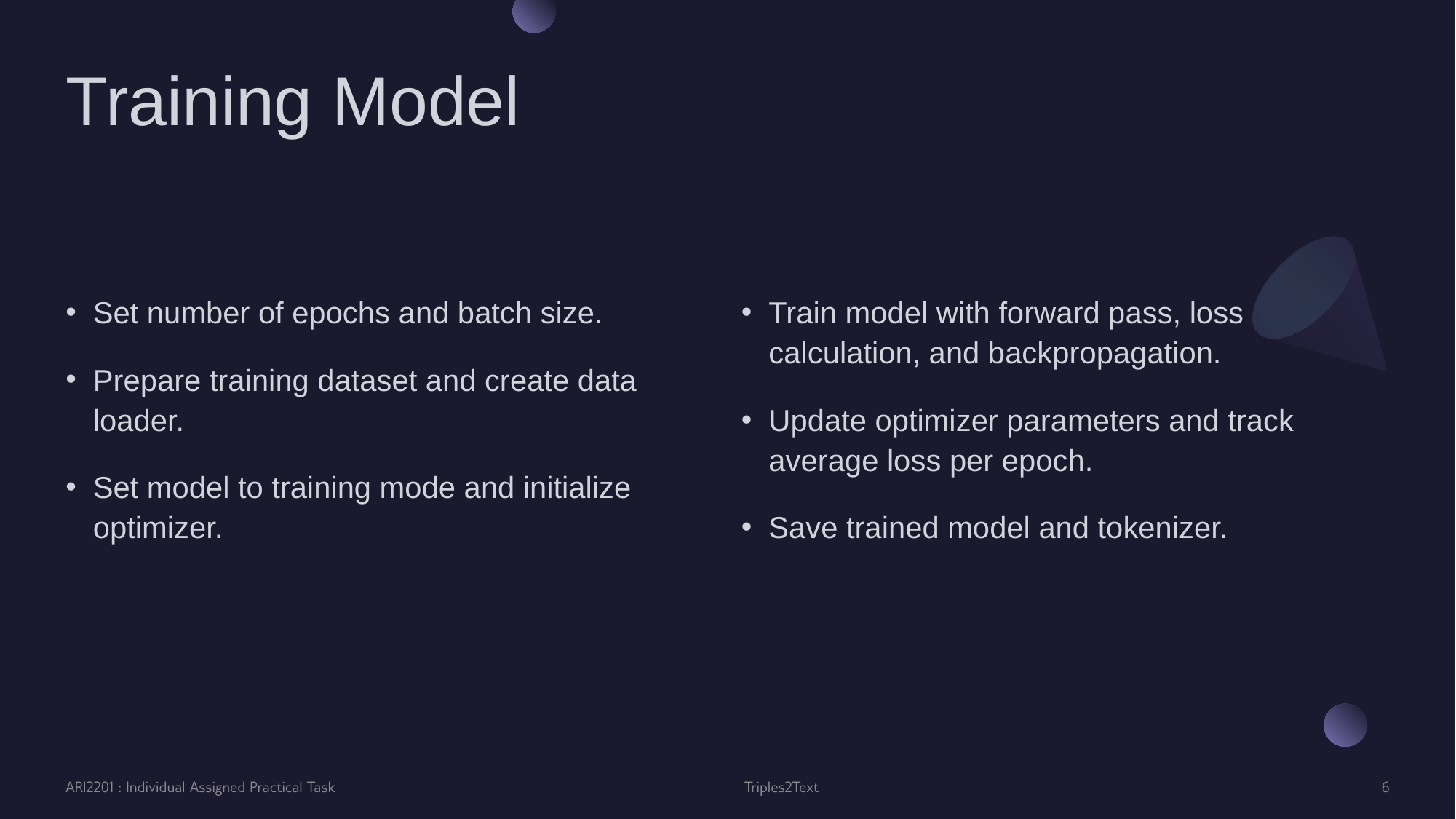

# Training Model

Set number of epochs and batch size.
Prepare training dataset and create data loader.
Set model to training mode and initialize optimizer.
Train model with forward pass, loss calculation, and backpropagation.
Update optimizer parameters and track average loss per epoch.
Save trained model and tokenizer.
ARI2201 : Individual Assigned Practical Task
Triples2Text
6